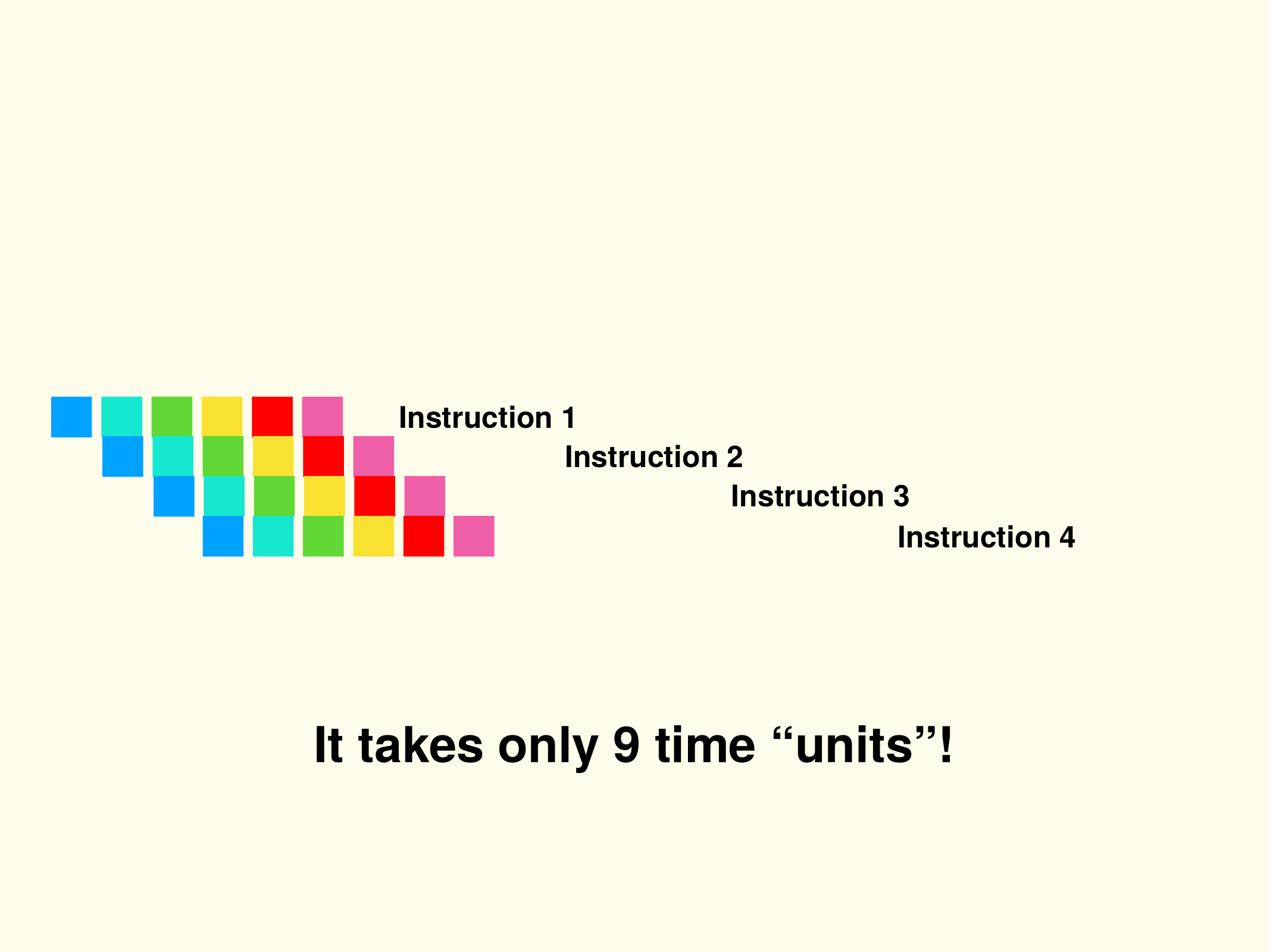

Instruction 1

Instruction 2

Instruction 3

Instruction 4

It takes only 9 time “units”!